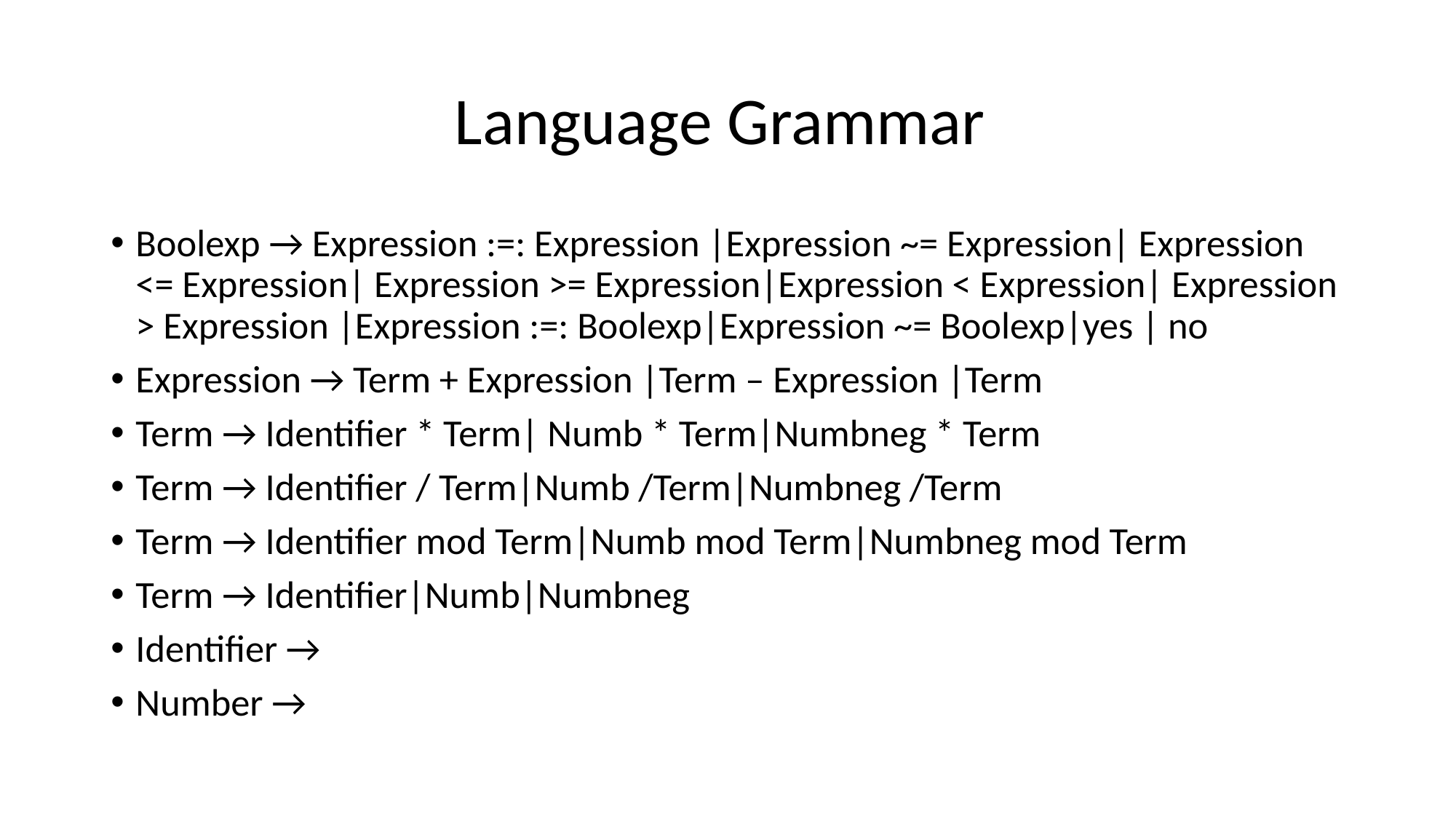

# Language Grammar
Boolexp → Expression :=: Expression |Expression ~= Expression| Expression <= Expression| Expression >= Expression|Expression < Expression| Expression > Expression |Expression :=: Boolexp|Expression ~= Boolexp|yes | no
Expression → Term + Expression |Term – Expression |Term
Term → Identifier * Term| Numb * Term|Numbneg * Term
Term → Identifier / Term|Numb /Term|Numbneg /Term
Term → Identifier mod Term|Numb mod Term|Numbneg mod Term
Term → Identifier|Numb|Numbneg
Identifier →
Number →